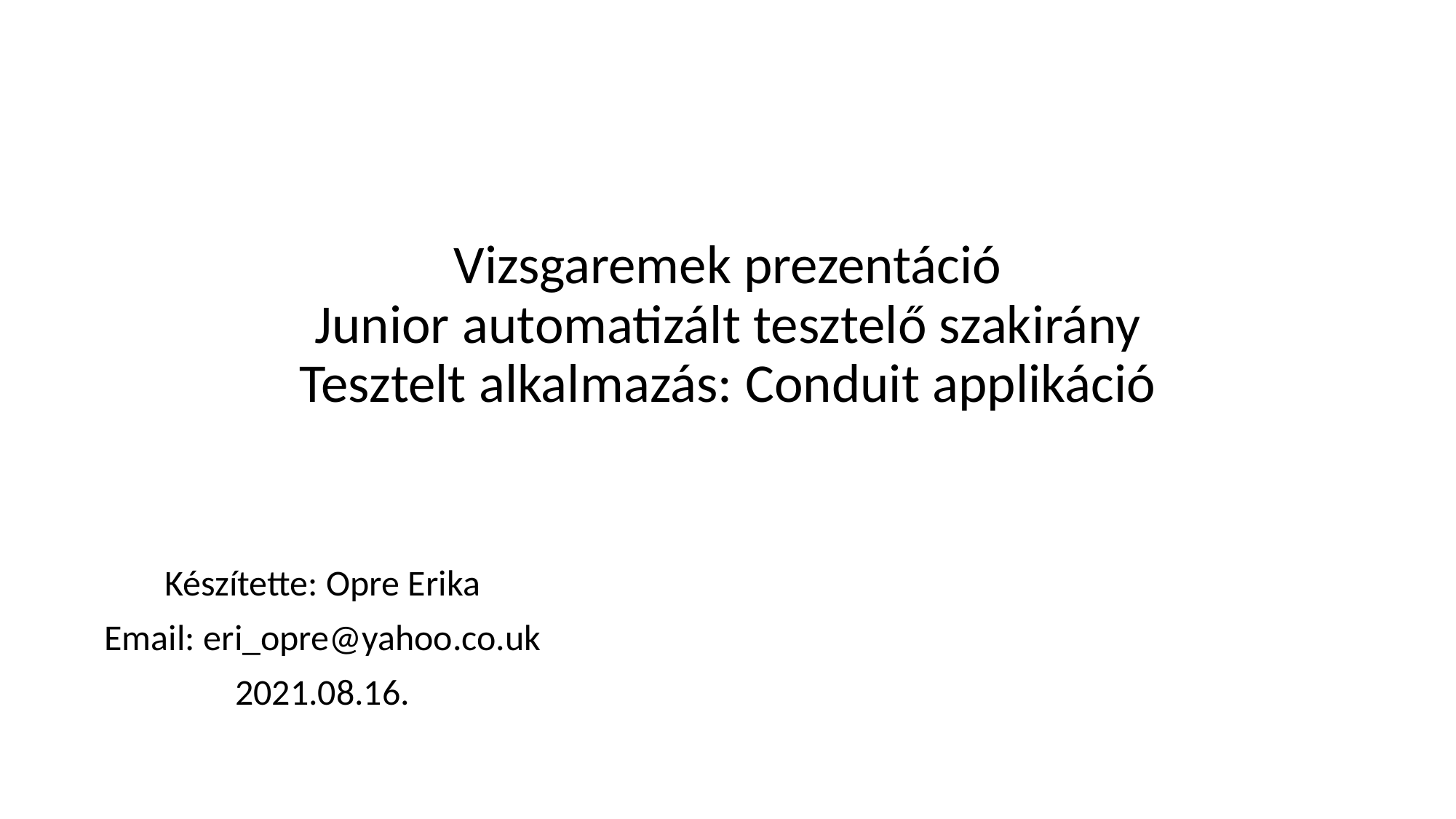

# Vizsgaremek prezentáció Junior automatizált tesztelő szakirány Tesztelt alkalmazás: Conduit applikáció
Készítette: Opre Erika
Email: eri_opre@yahoo.co.uk
2021.08.16.